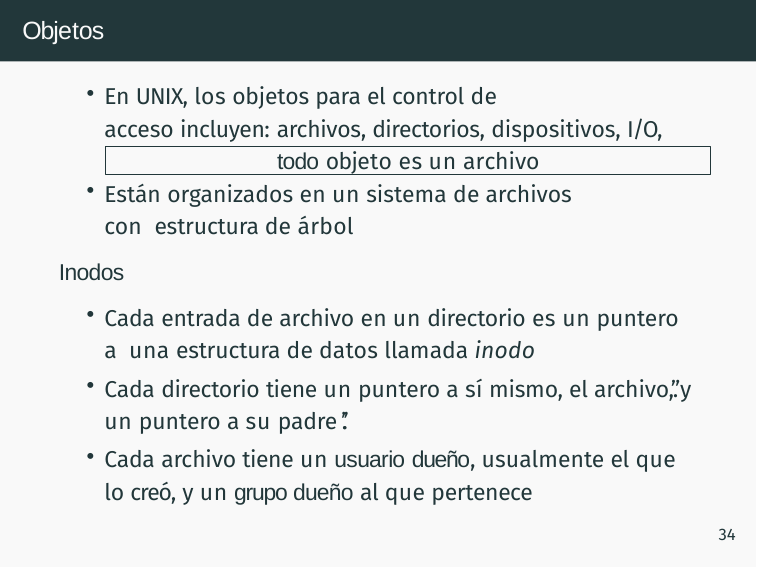

# Objetos
En UNIX, los objetos para el control de
acceso incluyen: archivos, directorios, dispositivos, I/O, etc.
todo objeto es un archivo
Están organizados en un sistema de archivos con  estructura de árbol
Inodos
Cada entrada de archivo en un directorio es un puntero a  una estructura de datos llamada inodo
Cada directorio tiene un puntero a sí mismo, el archivo ’.’, y  un puntero a su padre ’..’
Cada archivo tiene un usuario dueño, usualmente el que  lo creó, y un grupo dueño al que pertenece
34